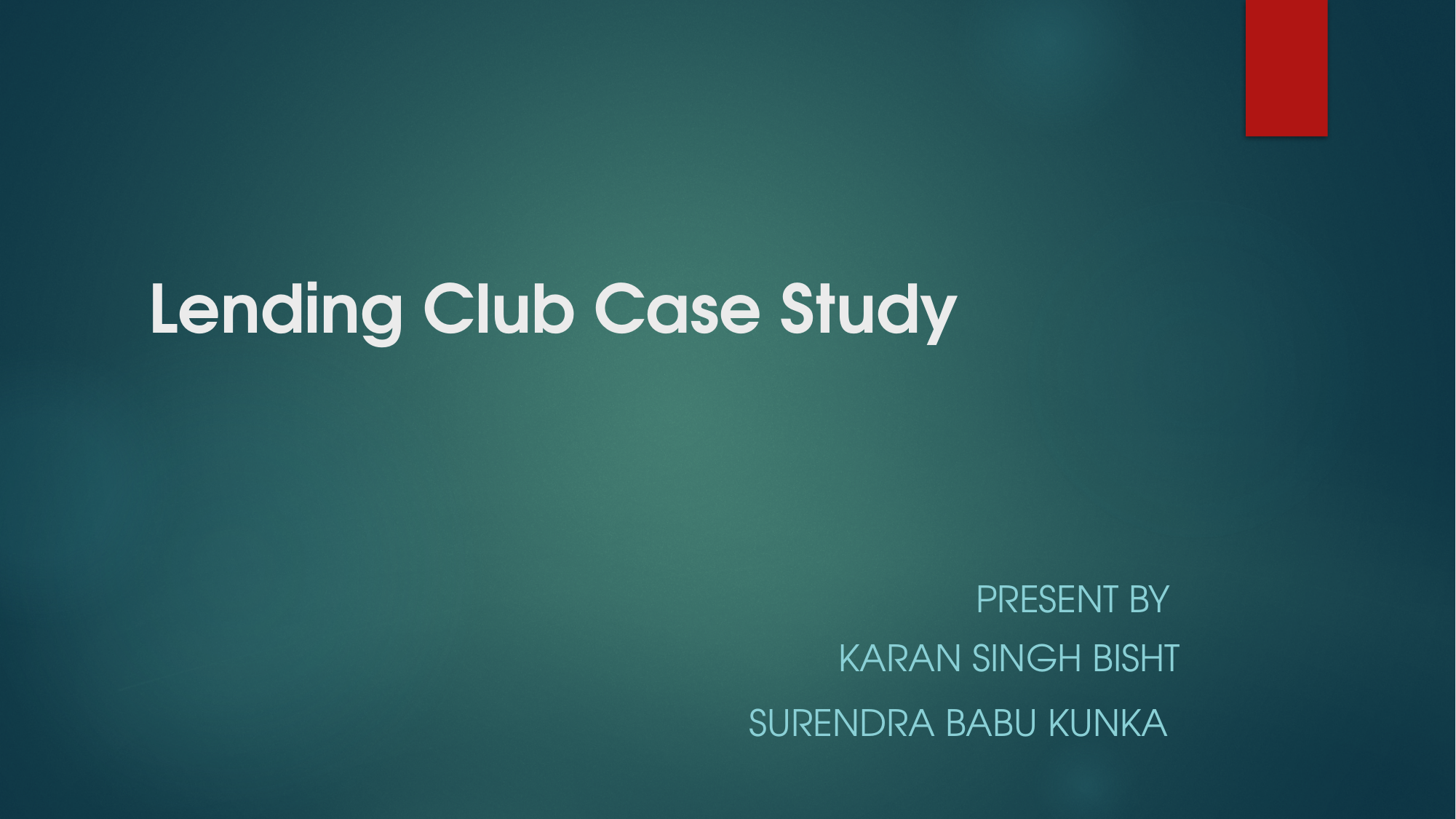

# Lending Club Case Study
PRESENT BY
KARAN SINGH BISHT
Surendra Babu Kunka